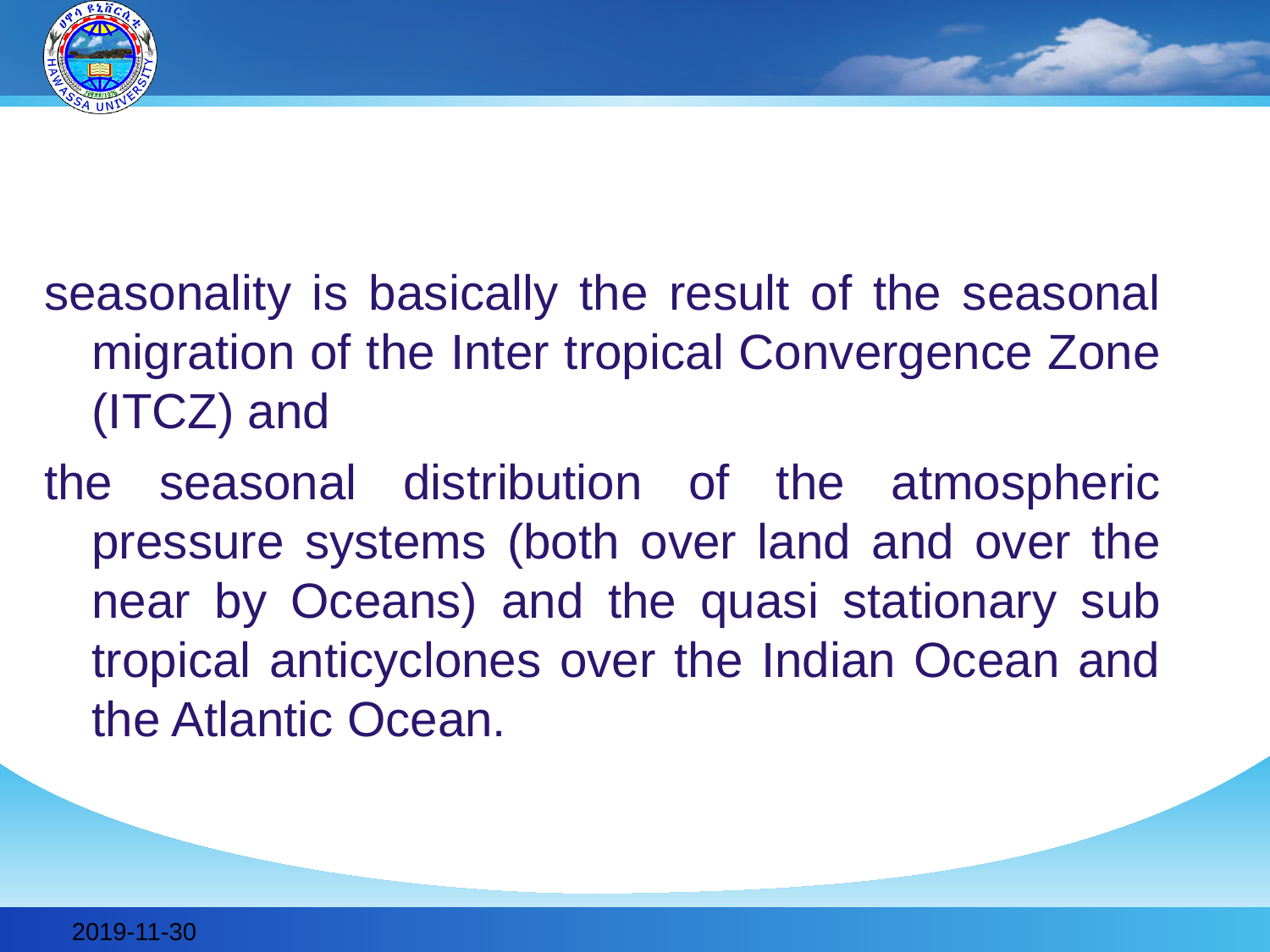

#
seasonality is basically the result of the seasonal migration of the Inter tropical Convergence Zone (ITCZ) and
the seasonal distribution of the atmospheric pressure systems (both over land and over the near by Oceans) and the quasi stationary sub tropical anticyclones over the Indian Ocean and the Atlantic Ocean.

2019-11-30